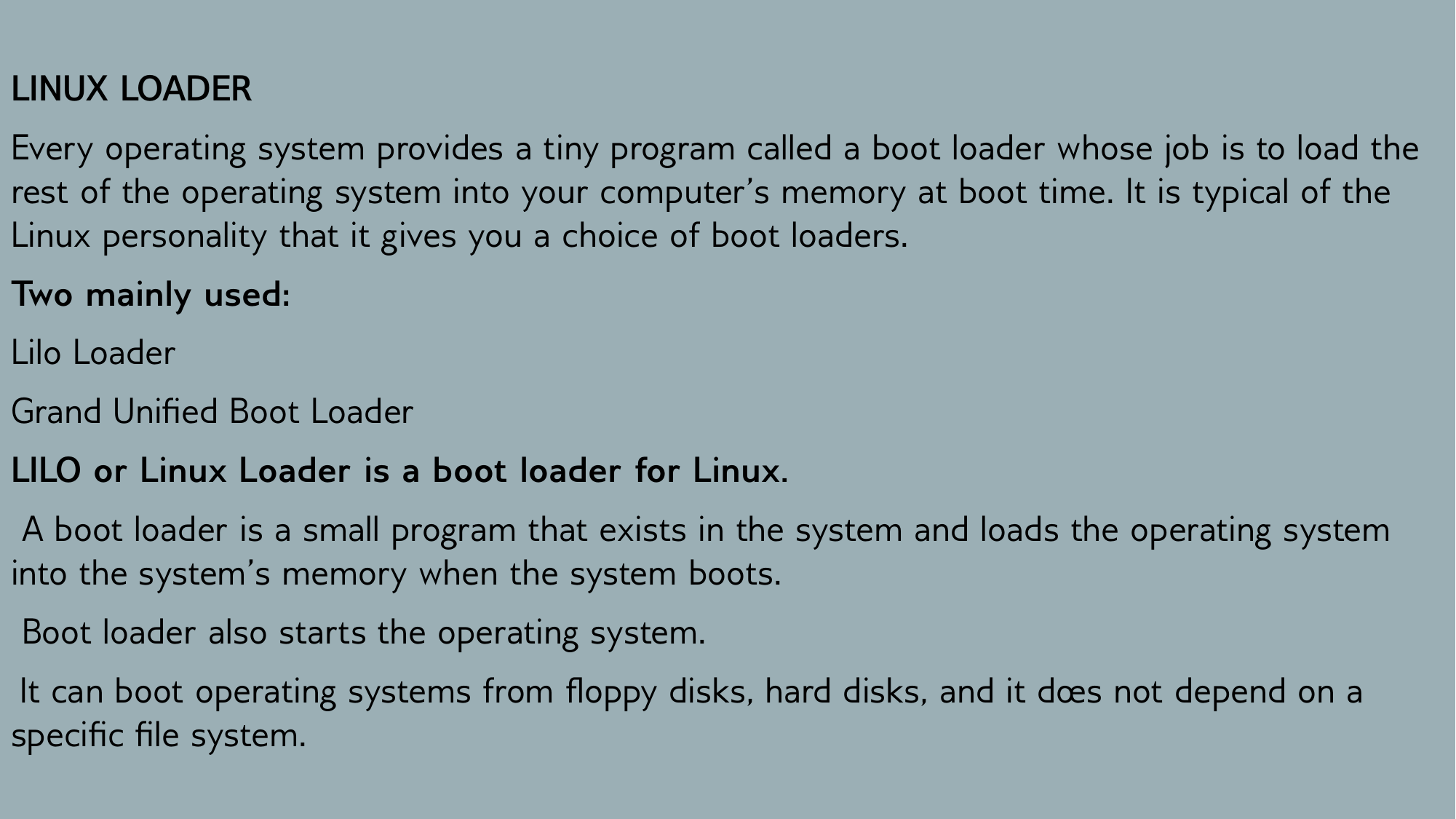

LINUX LOADER
Every operating system provides a tiny program called a boot loader whose job is to load the rest of the operating system into your computer’s memory at boot time. It is typical of the Linux personality that it gives you a choice of boot loaders.
Two mainly used:
Lilo Loader
Grand Unified Boot Loader
LILO or Linux Loader is a boot loader for Linux.
 A boot loader is a small program that exists in the system and loads the operating system into the system’s memory when the system boots.
 Boot loader also starts the operating system.
 It can boot operating systems from floppy disks, hard disks, and it does not depend on a specific file system.